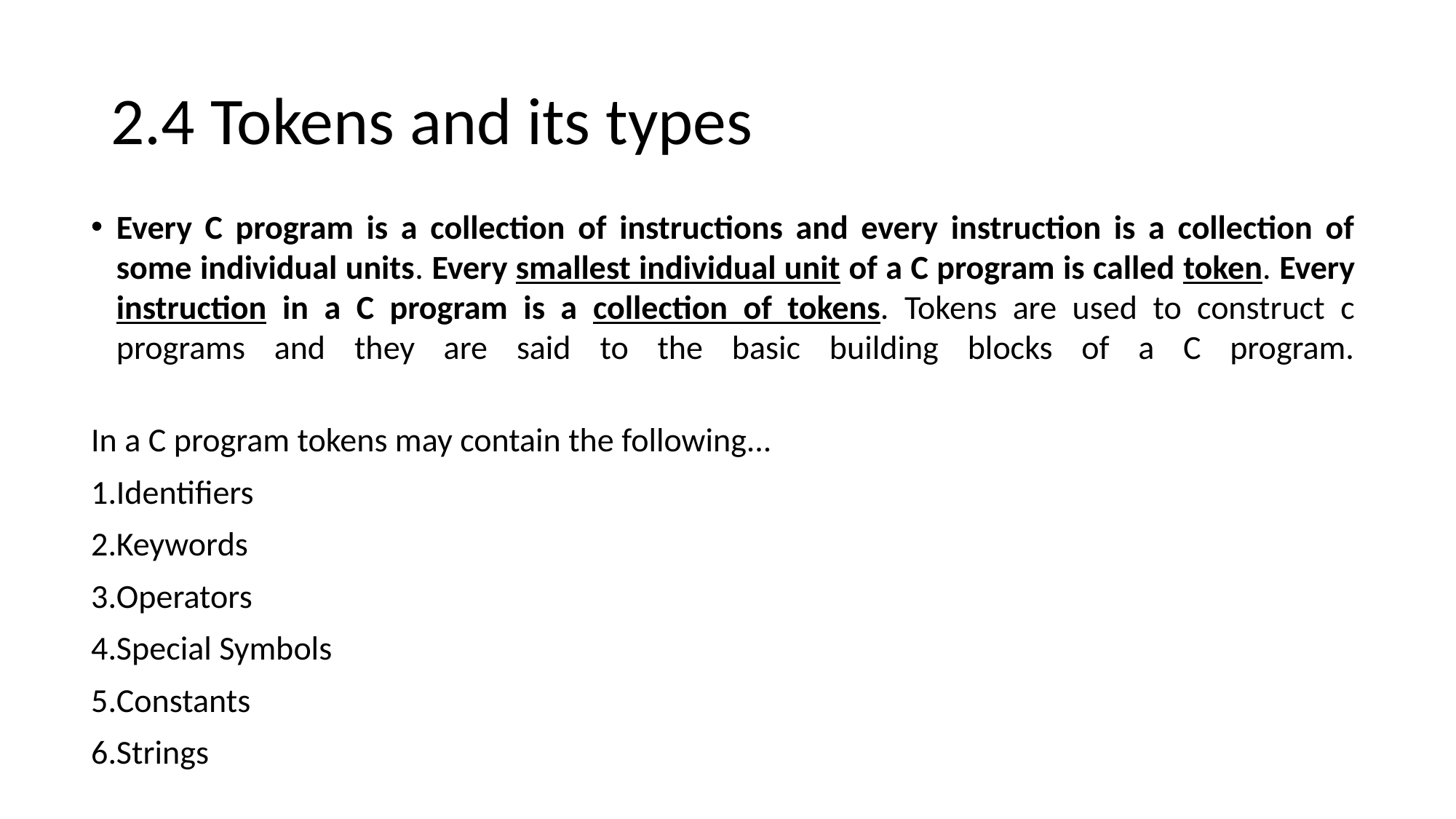

# 2.4 Tokens and its types
Every C program is a collection of instructions and every instruction is a collection of some individual units. Every smallest individual unit of a C program is called token. Every instruction in a C program is a collection of tokens. Tokens are used to construct c programs and they are said to the basic building blocks of a C program.
In a C program tokens may contain the following...
Identifiers
Keywords
Operators
Special Symbols
Constants
Strings